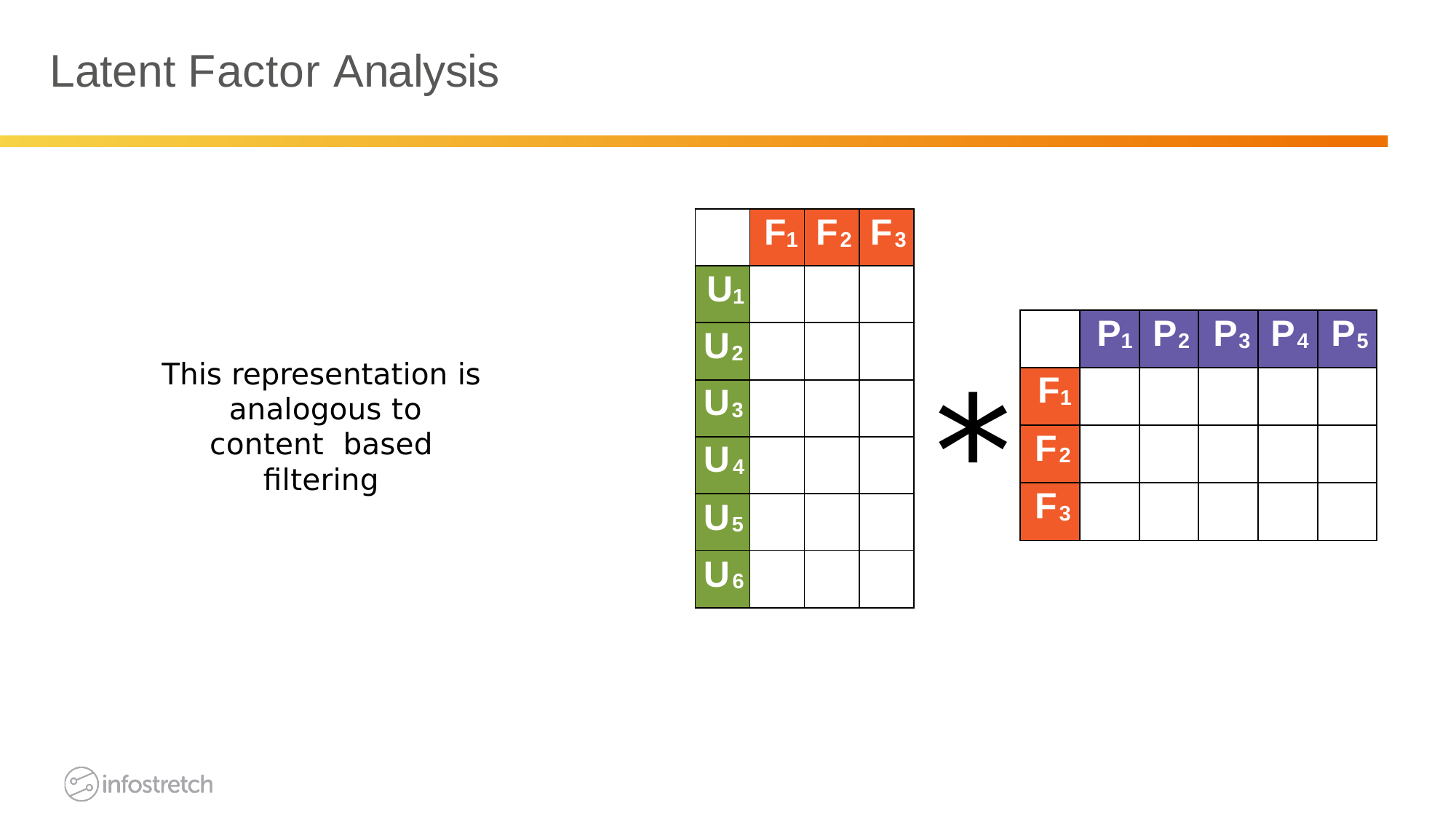

# Latent Factor Analysis
|  | F1 | F2 | F3 |
| --- | --- | --- | --- |
| U1 |  |  |  |
| U2 |  |  |  |
| U3 |  |  |  |
| U4 |  |  |  |
| U5 |  |  |  |
| U6 |  |  |  |
|  | P1 | P2 | P3 | P4 | P5 |
| --- | --- | --- | --- | --- | --- |
| F1 |  |  |  |  |  |
| F2 |  |  |  |  |  |
| F3 |  |  |  |  |  |
*
This representation is  analogous to content  based filtering